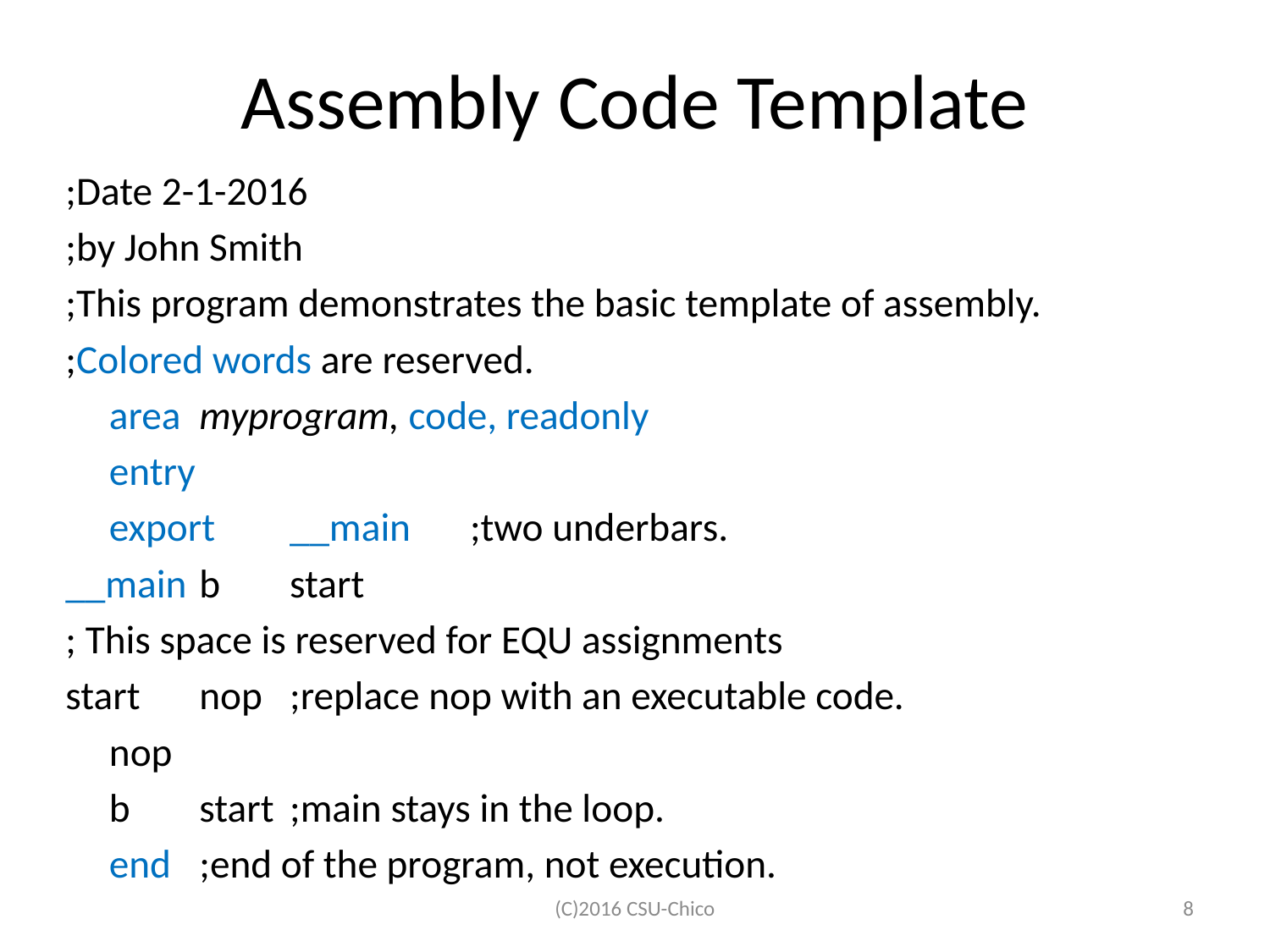

# Assembly Code Template
;Date 2-1-2016
;by John Smith
;This program demonstrates the basic template of assembly.
;Colored words are reserved.
		area 	myprogram, code, readonly
		entry
		export	__main	;two underbars.
__main	b	start
; This space is reserved for EQU assignments
start	nop		;replace nop with an executable code.
		nop
		b 	start	;main stays in the loop.
		end	;end of the program, not execution.
(C)2016 CSU-Chico
8